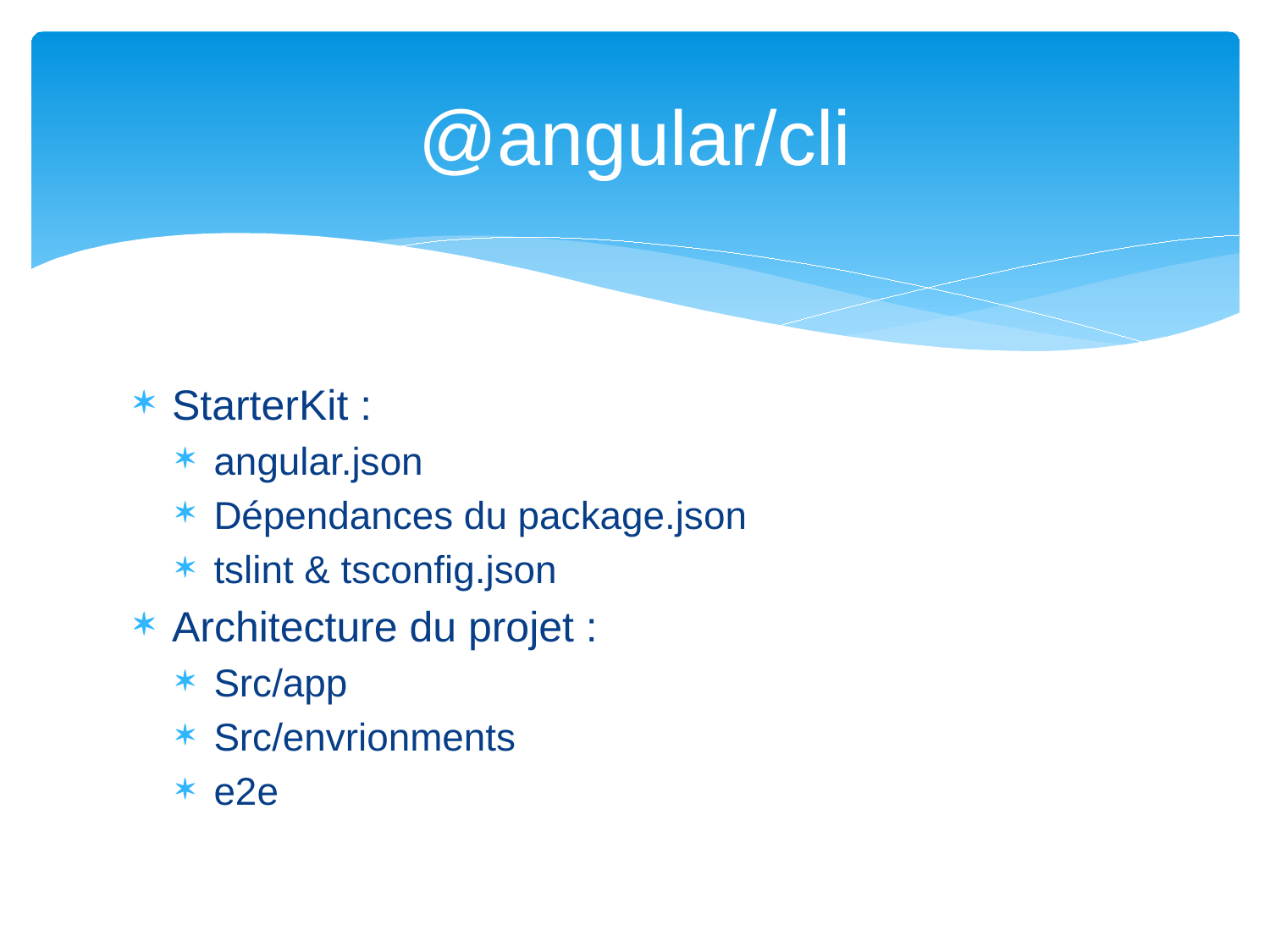

# @angular/cli
StarterKit :
angular.json
Dépendances du package.json
tslint & tsconfig.json
Architecture du projet :
Src/app
Src/envrionments
e2e